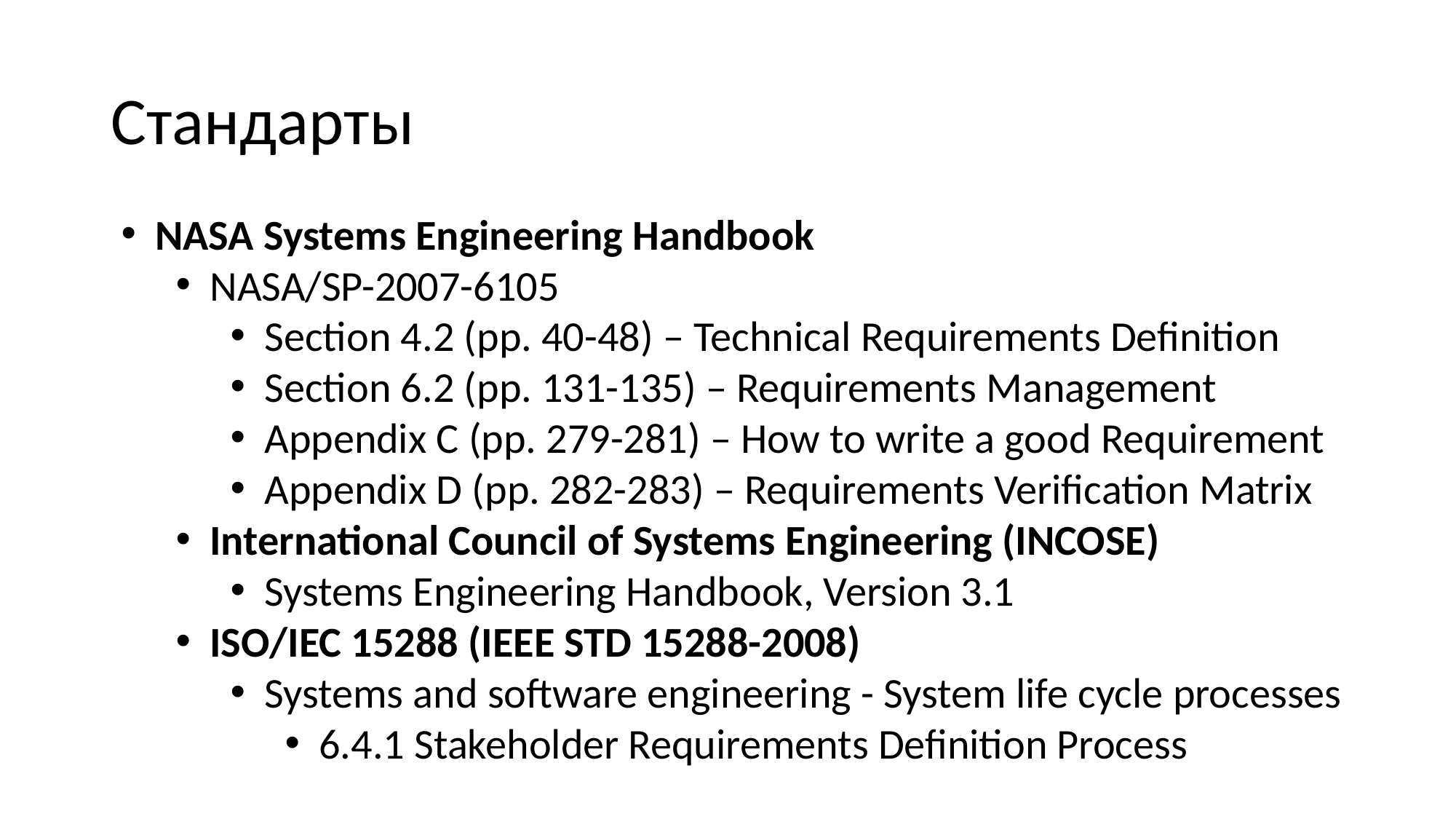

# Стандарты
NASA Systems Engineering Handbook
NASA/SP-2007-6105
Section 4.2 (pp. 40-48) – Technical Requirements Definition
Section 6.2 (pp. 131-135) – Requirements Management
Appendix C (pp. 279-281) – How to write a good Requirement
Appendix D (pp. 282-283) – Requirements Verification Matrix
International Council of Systems Engineering (INCOSE)
Systems Engineering Handbook, Version 3.1
ISO/IEC 15288 (IEEE STD 15288-2008)
Systems and software engineering - System life cycle processes
6.4.1 Stakeholder Requirements Definition Process